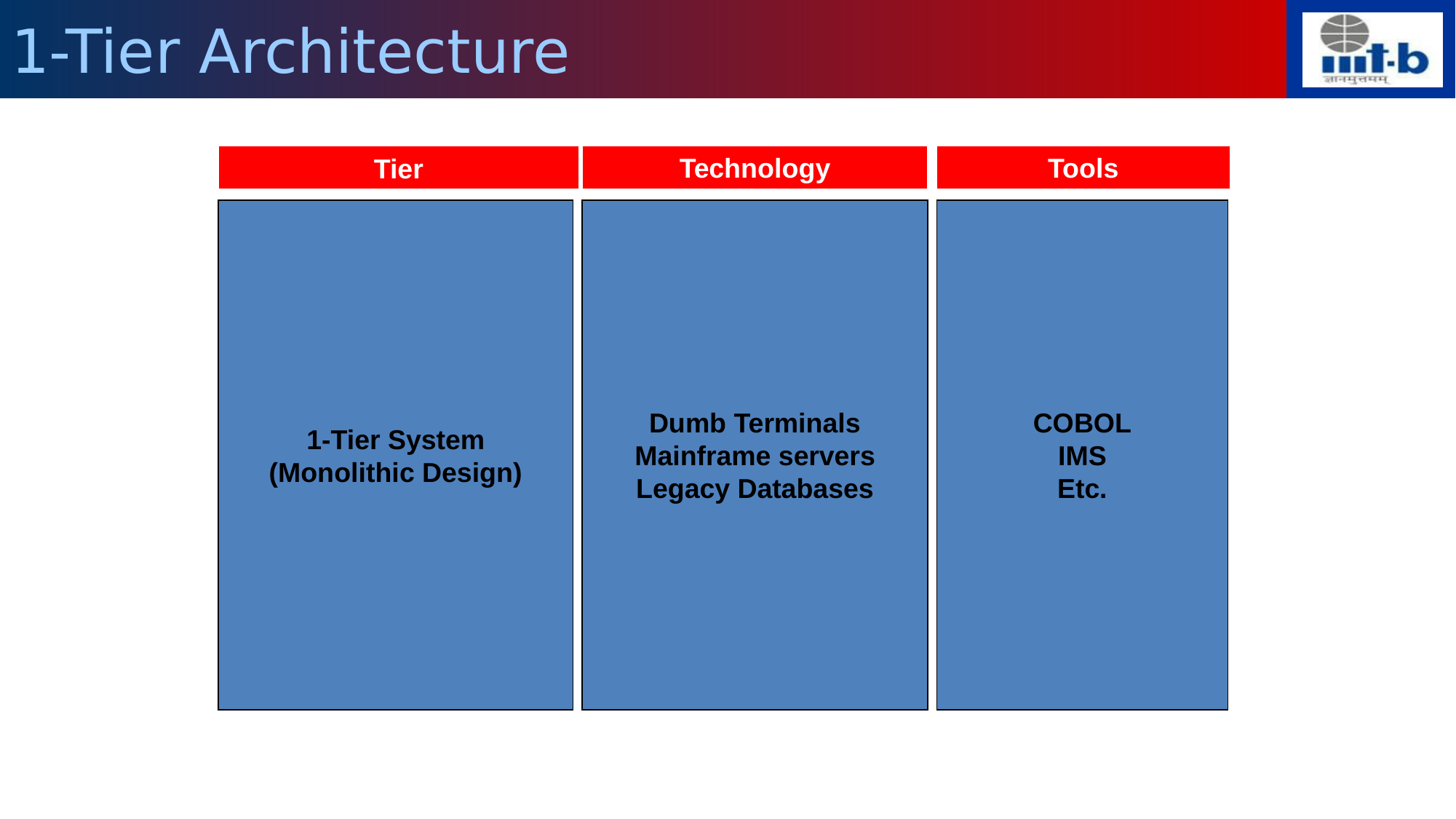

# 1-Tier Architecture
Technology
Tools
Tier
1-Tier System
(Monolithic Design)
Dumb Terminals
Mainframe servers
Legacy Databases
COBOL
IMS
Etc.